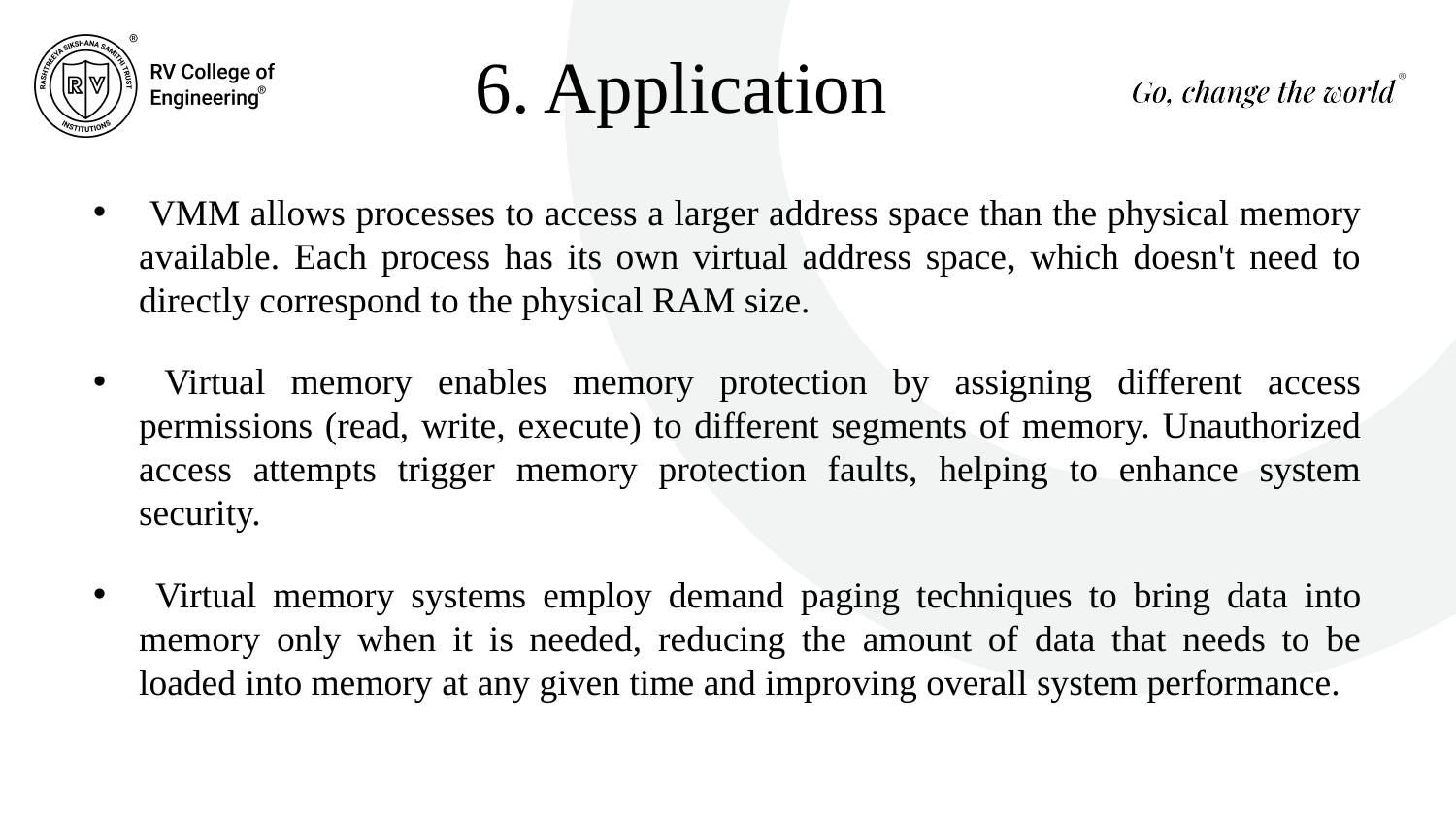

6. Application
 VMM allows processes to access a larger address space than the physical memory available. Each process has its own virtual address space, which doesn't need to directly correspond to the physical RAM size.

 Virtual memory enables memory protection by assigning different access permissions (read, write, execute) to different segments of memory. Unauthorized access attempts trigger memory protection faults, helping to enhance system security.

 Virtual memory systems employ demand paging techniques to bring data into memory only when it is needed, reducing the amount of data that needs to be loaded into memory at any given time and improving overall system performance.